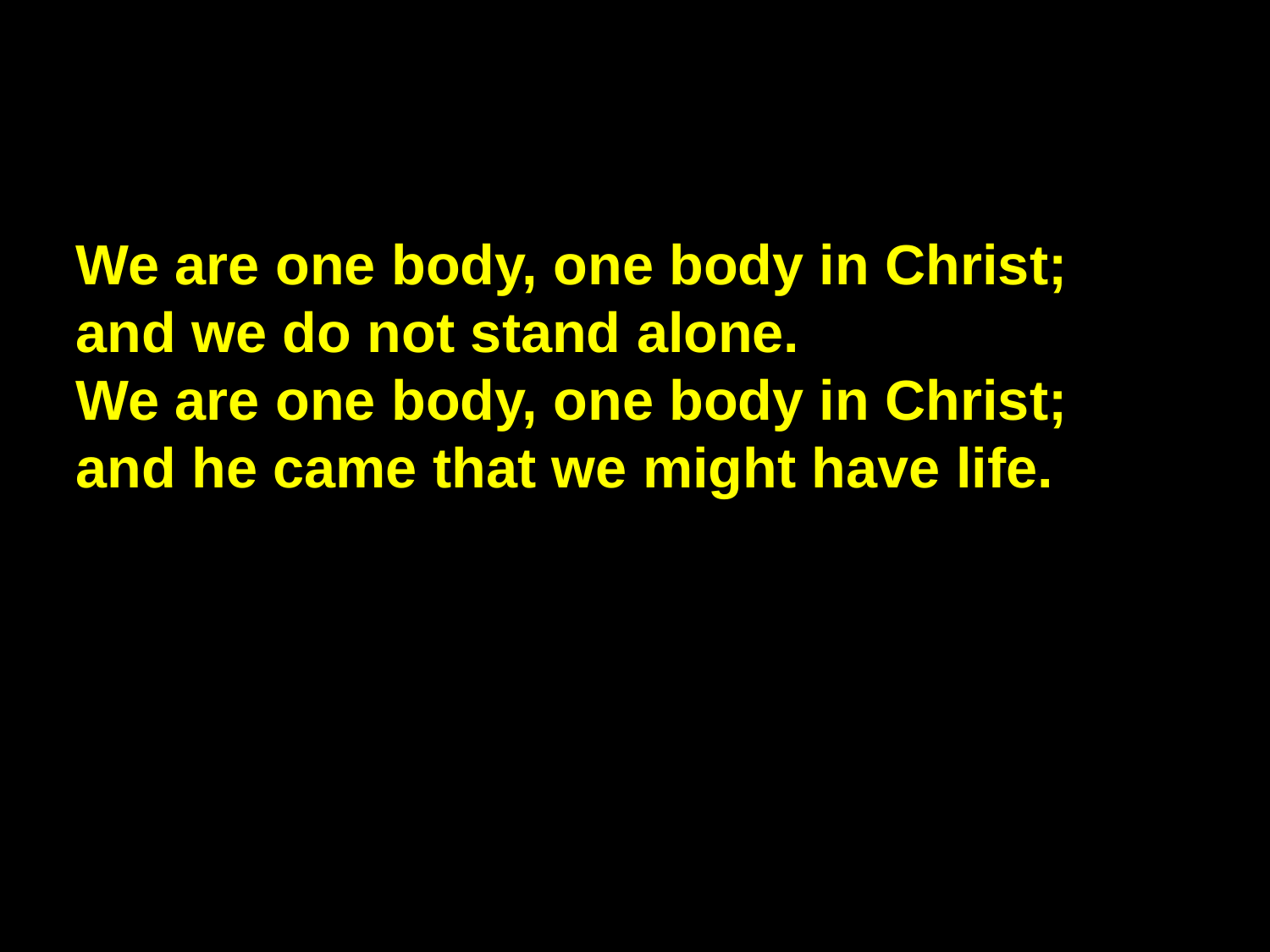

We are one body, one body in Christ;
and we do not stand alone.
We are one body, one body in Christ;
and he came that we might have life.